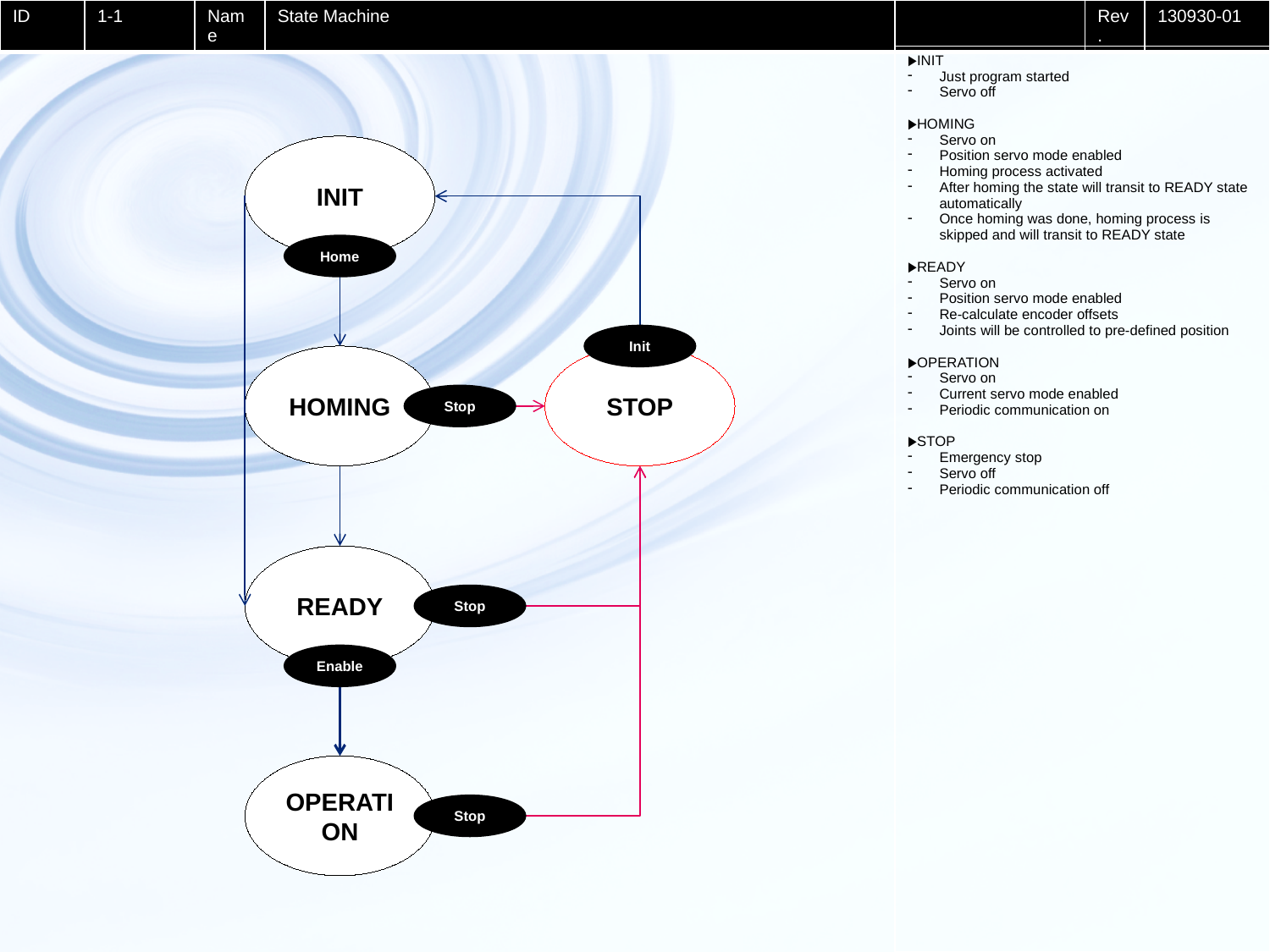

| ID | 1-1 | Name | State Machine |  | Rev. | 130930-01 |
| --- | --- | --- | --- | --- | --- | --- |
| ▶INIT Just program started Servo off ▶HOMING Servo on Position servo mode enabled Homing process activated After homing the state will transit to READY state automatically Once homing was done, homing process is skipped and will transit to READY state ▶READY Servo on Position servo mode enabled Re-calculate encoder offsets Joints will be controlled to pre-defined position ▶OPERATION Servo on Current servo mode enabled Periodic communication on ▶STOP Emergency stop Servo off Periodic communication off |
| --- |
INIT
Home
Init
HOMING
STOP
Stop
READY
Stop
Enable
OPERATION
Stop